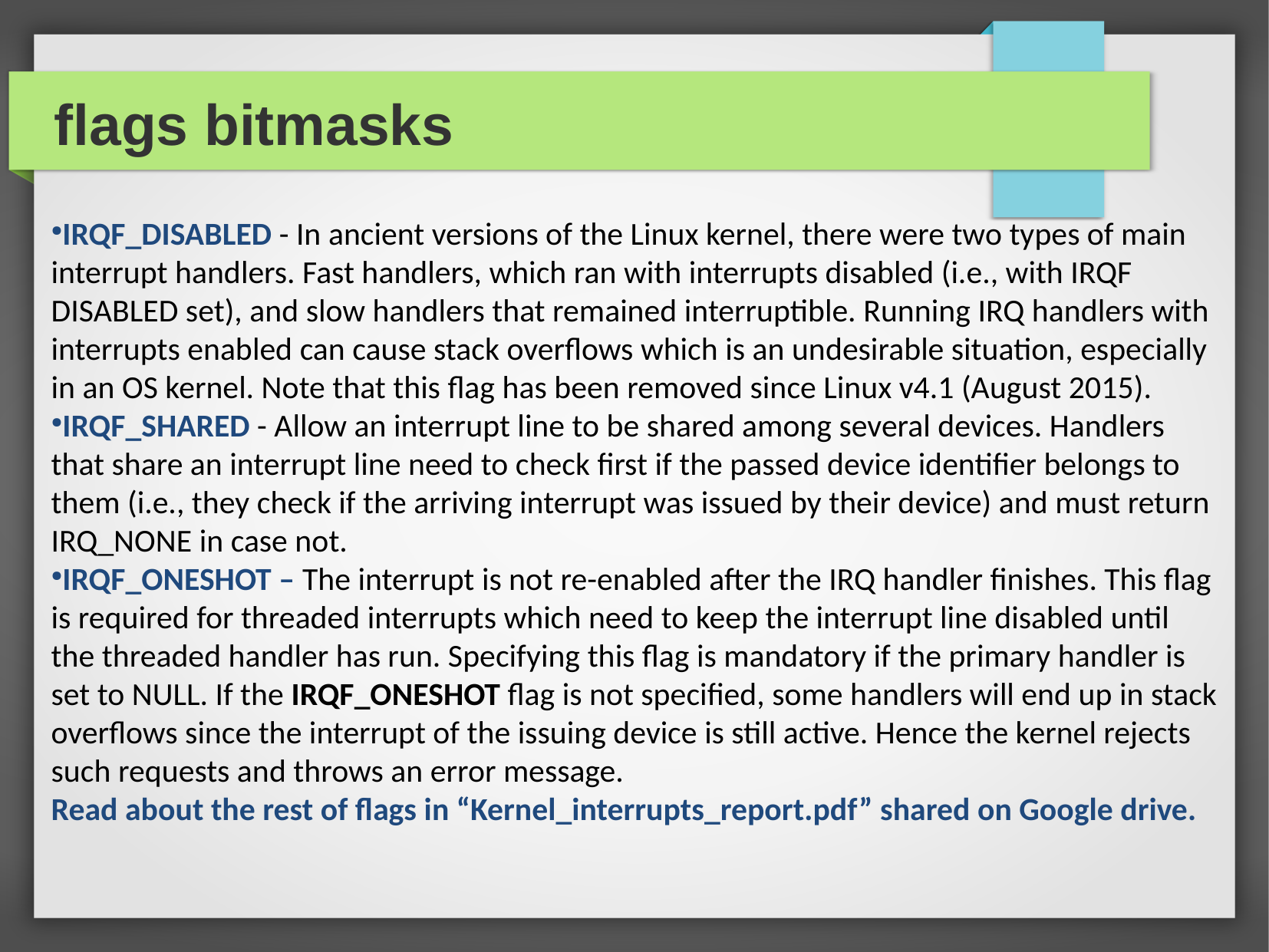

flags bitmasks
IRQF_DISABLED - In ancient versions of the Linux kernel, there were two types of main interrupt handlers. Fast handlers, which ran with interrupts disabled (i.e., with IRQF DISABLED set), and slow handlers that remained interruptible. Running IRQ handlers with interrupts enabled can cause stack overflows which is an undesirable situation, especially in an OS kernel. Note that this flag has been removed since Linux v4.1 (August 2015).
IRQF_SHARED - Allow an interrupt line to be shared among several devices. Handlers that share an interrupt line need to check first if the passed device identifier belongs to them (i.e., they check if the arriving interrupt was issued by their device) and must return IRQ_NONE in case not.
IRQF_ONESHOT – The interrupt is not re-enabled after the IRQ handler finishes. This flag is required for threaded interrupts which need to keep the interrupt line disabled until the threaded handler has run. Specifying this flag is mandatory if the primary handler is set to NULL. If the IRQF_ONESHOT flag is not specified, some handlers will end up in stack overflows since the interrupt of the issuing device is still active. Hence the kernel rejects such requests and throws an error message.
Read about the rest of flags in “Kernel_interrupts_report.pdf” shared on Google drive.